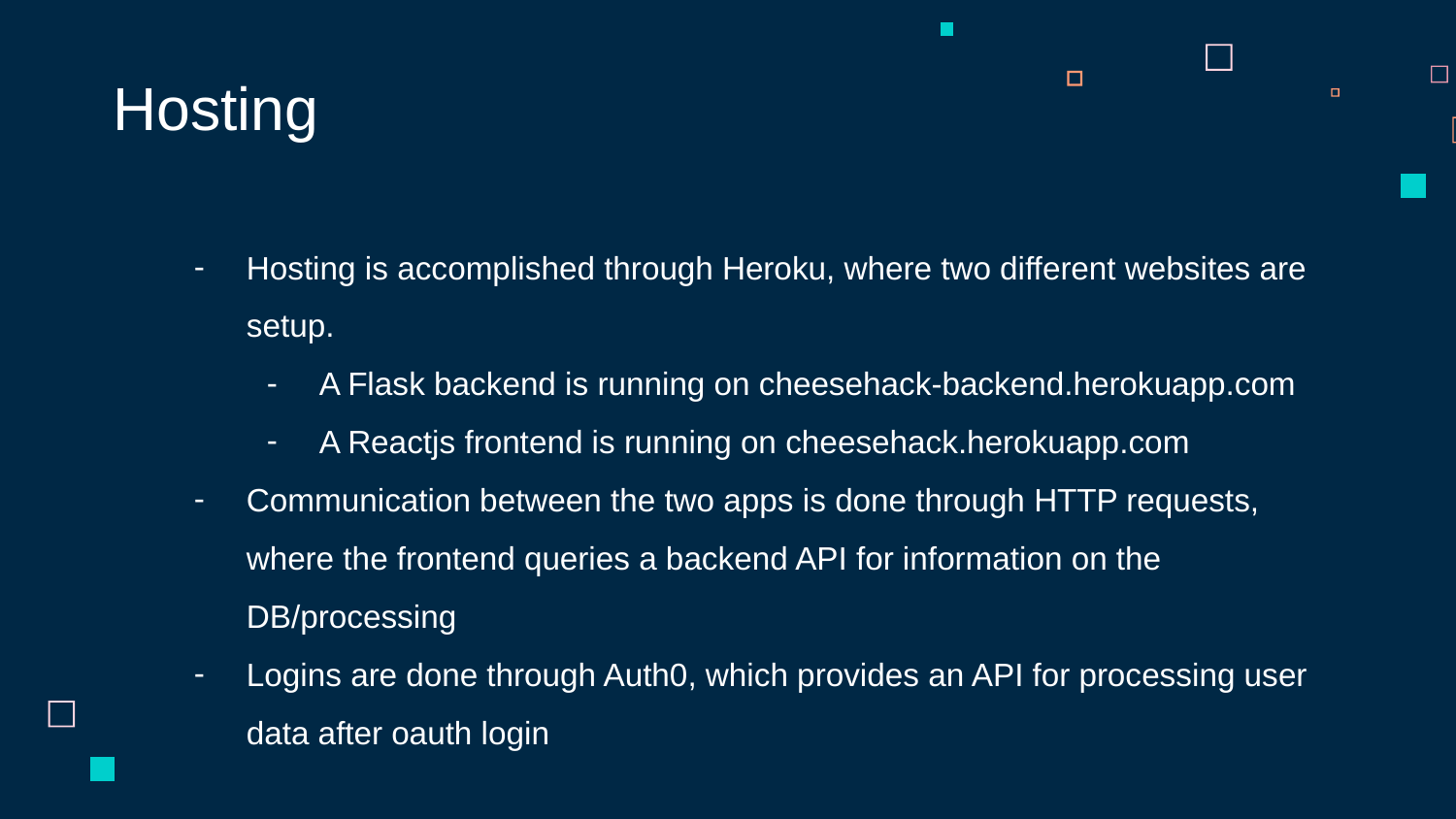

# Hosting
Hosting is accomplished through Heroku, where two different websites are setup.
A Flask backend is running on cheesehack-backend.herokuapp.com
A Reactjs frontend is running on cheesehack.herokuapp.com
Communication between the two apps is done through HTTP requests, where the frontend queries a backend API for information on the DB/processing
Logins are done through Auth0, which provides an API for processing user data after oauth login